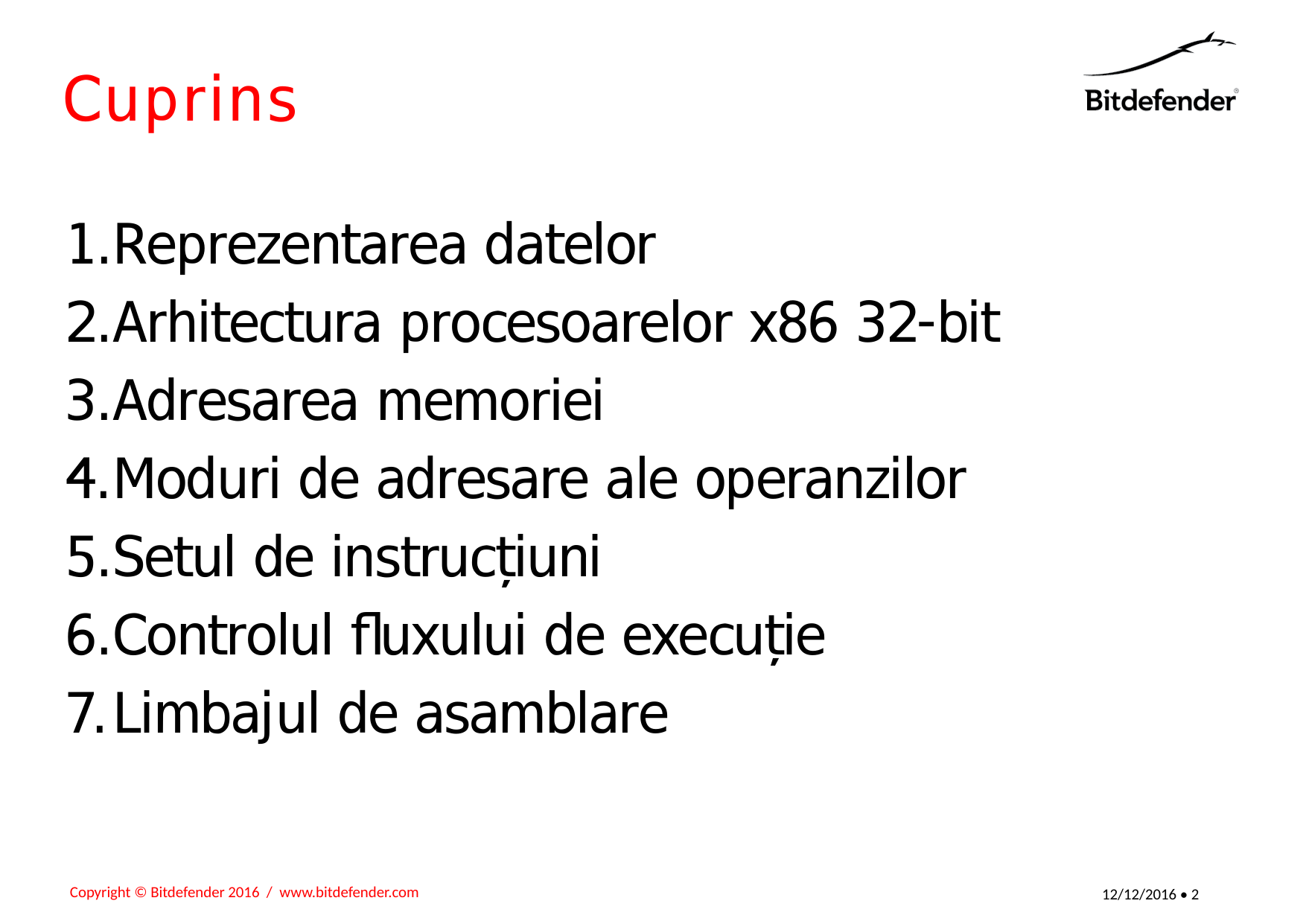

# Cuprins
Reprezentarea datelor
Arhitectura procesoarelor x86 32-bit
Adresarea memoriei
Moduri de adresare ale operanzilor
Setul de instrucțiuni
Controlul fluxului de execuție
Limbajul de asamblare